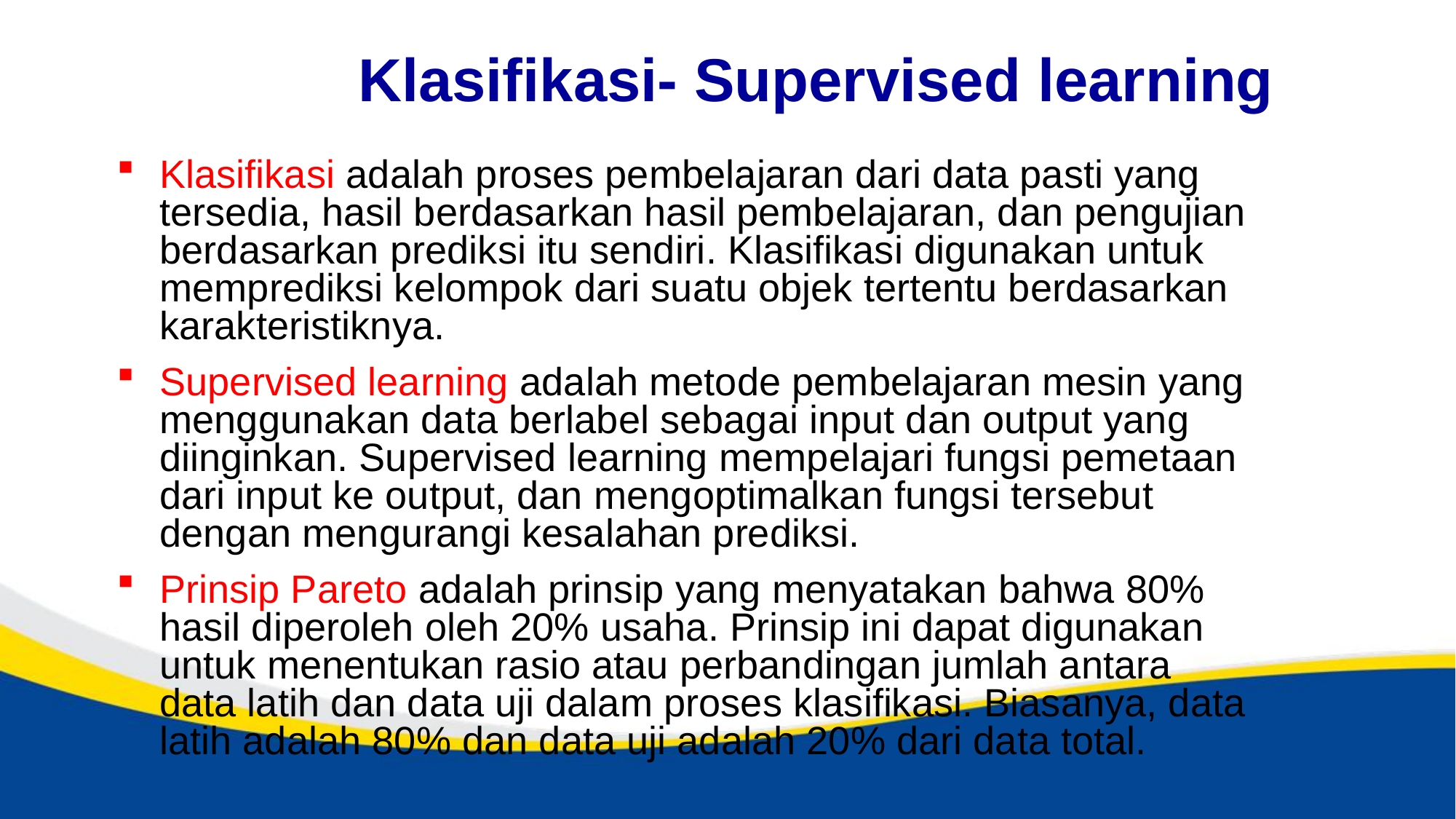

# Klasifikasi- Supervised learning
Klasifikasi adalah proses pembelajaran dari data pasti yang tersedia, hasil berdasarkan hasil pembelajaran, dan pengujian berdasarkan prediksi itu sendiri. Klasifikasi digunakan untuk memprediksi kelompok dari suatu objek tertentu berdasarkan karakteristiknya.
Supervised learning adalah metode pembelajaran mesin yang menggunakan data berlabel sebagai input dan output yang diinginkan. Supervised learning mempelajari fungsi pemetaan dari input ke output, dan mengoptimalkan fungsi tersebut dengan mengurangi kesalahan prediksi.
Prinsip Pareto adalah prinsip yang menyatakan bahwa 80% hasil diperoleh oleh 20% usaha. Prinsip ini dapat digunakan untuk menentukan rasio atau perbandingan jumlah antara data latih dan data uji dalam proses klasifikasi. Biasanya, data latih adalah 80% dan data uji adalah 20% dari data total.